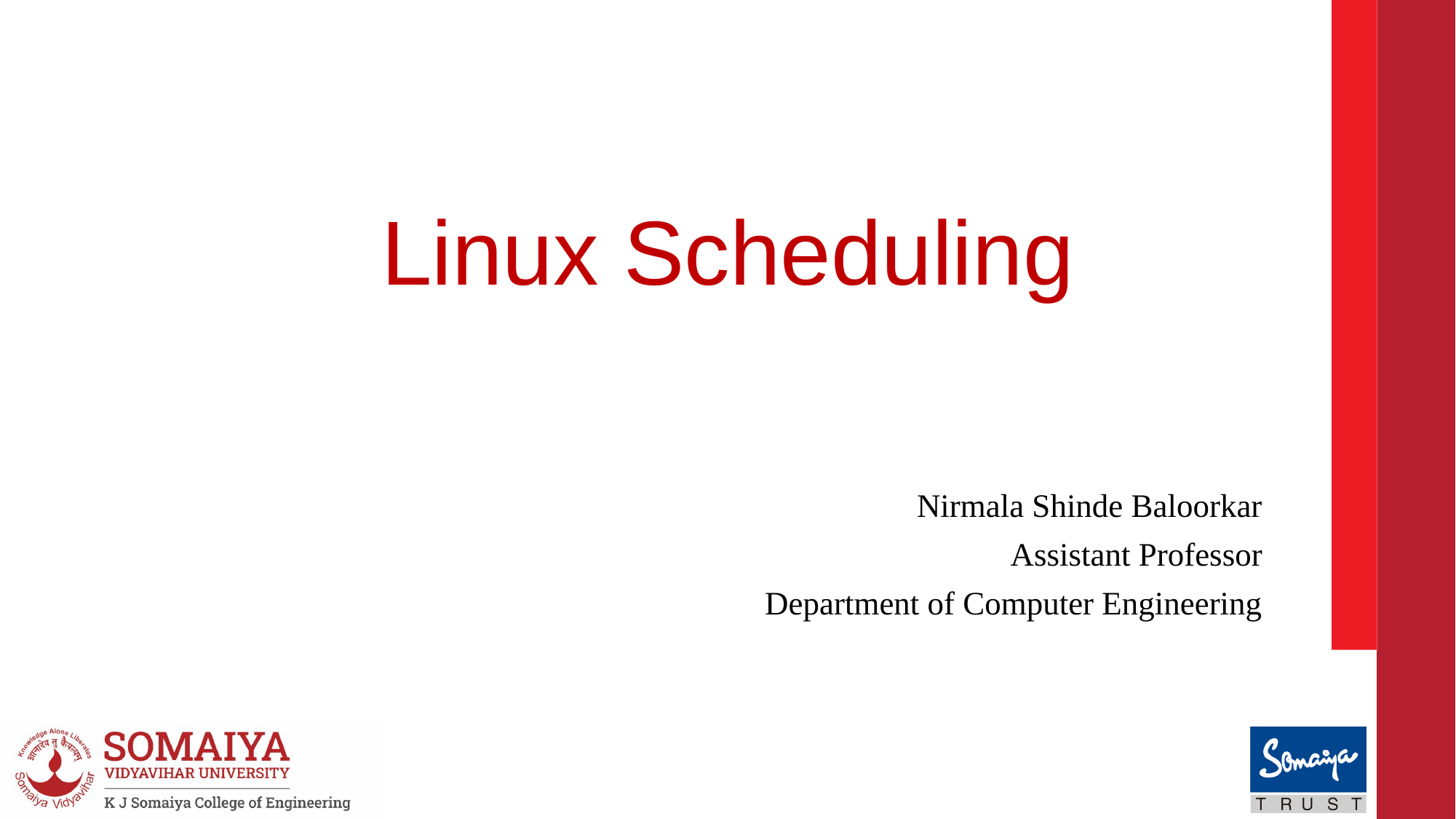

# Linux Scheduling

Nirmala Shinde Baloorkar
Assistant Professor
Department of Computer Engineering